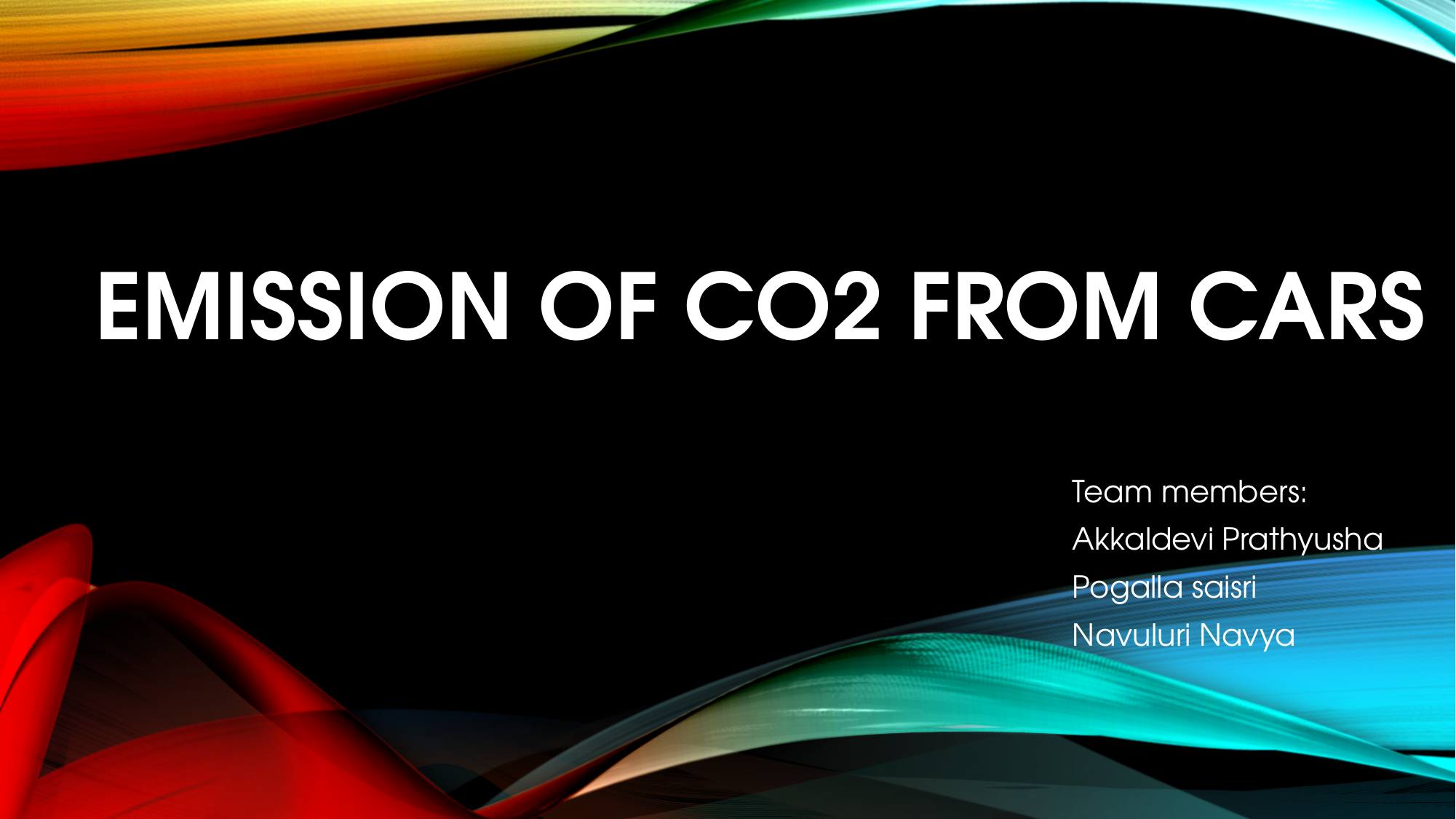

# EMISSION OF CO2 FROM CARS
Team members:
Akkaldevi Prathyusha
Pogalla saisri
Navuluri Navya